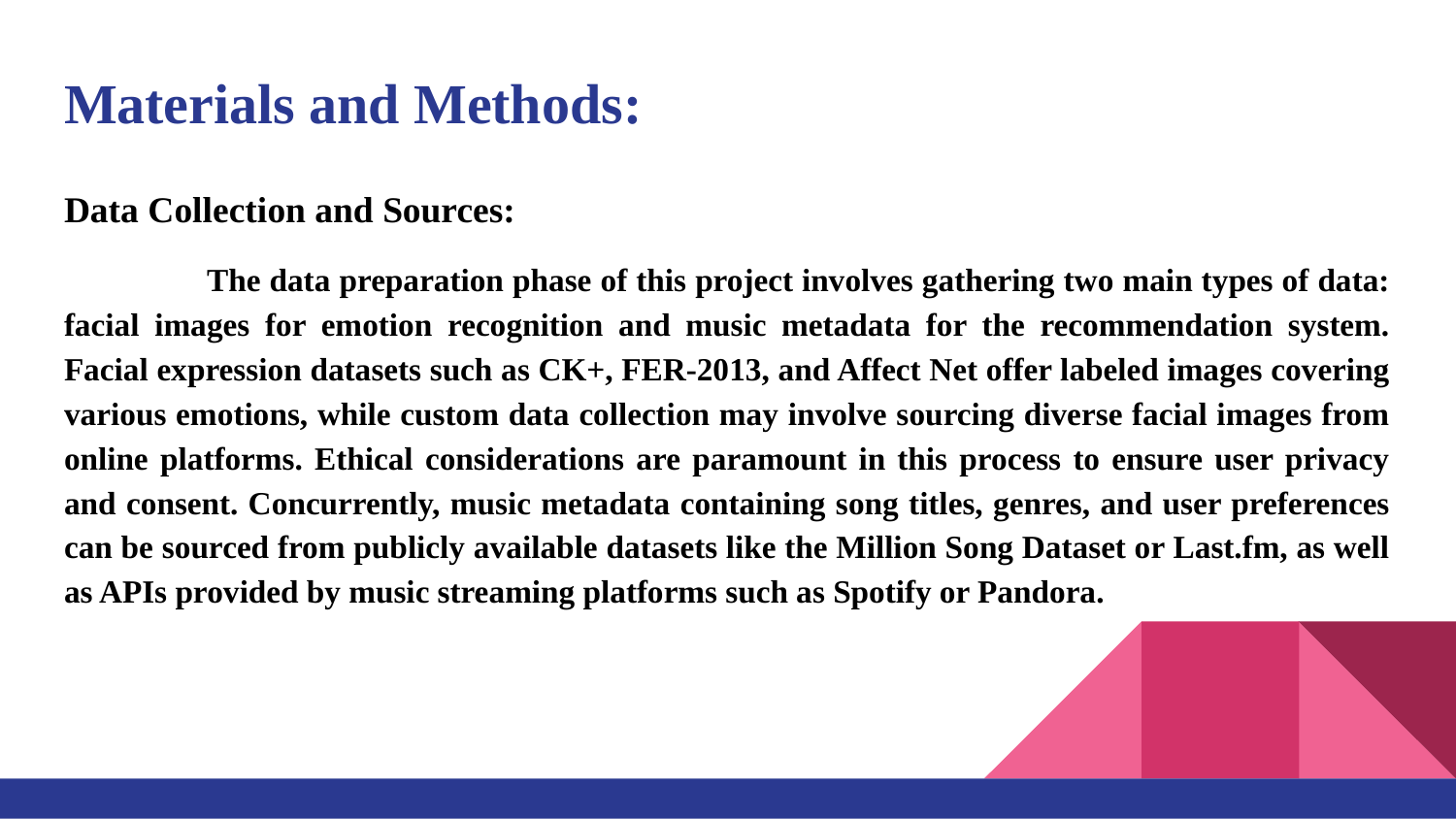

# Materials and Methods:
Data Collection and Sources:
                The data preparation phase of this project involves gathering two main types of data: facial images for emotion recognition and music metadata for the recommendation system. Facial expression datasets such as CK+, FER-2013, and Affect Net offer labeled images covering various emotions, while custom data collection may involve sourcing diverse facial images from online platforms. Ethical considerations are paramount in this process to ensure user privacy and consent. Concurrently, music metadata containing song titles, genres, and user preferences can be sourced from publicly available datasets like the Million Song Dataset or Last.fm, as well as APIs provided by music streaming platforms such as Spotify or Pandora.